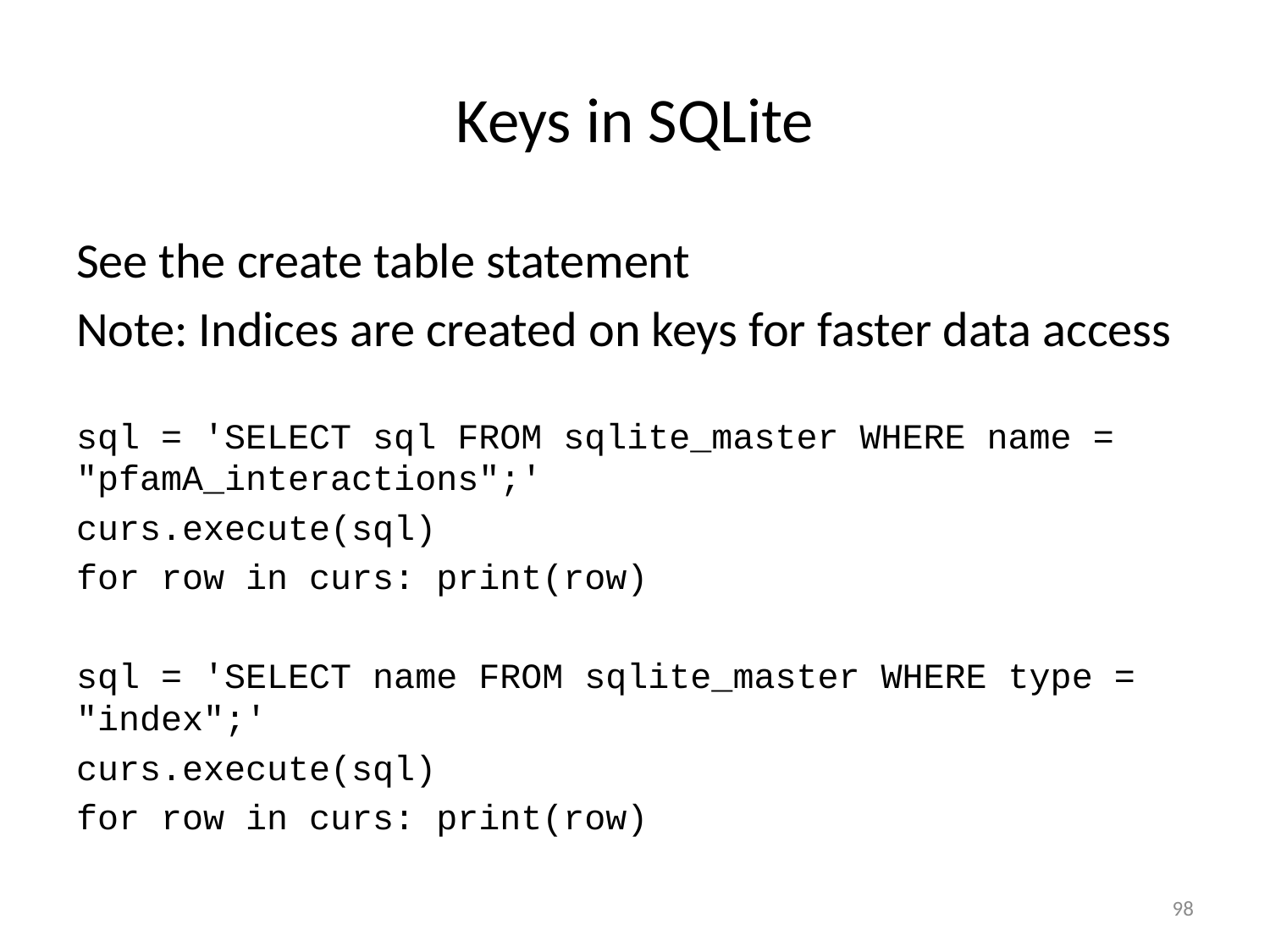

# Keys in SQLite
See the create table statement
Note: Indices are created on keys for faster data access

sql = 'SELECT sql FROM sqlite_master WHERE name = "pfamA_interactions";'
curs.execute(sql)
for row in curs: print(row)

sql = 'SELECT name FROM sqlite_master WHERE type = "index";'
curs.execute(sql)
for row in curs: print(row)
98